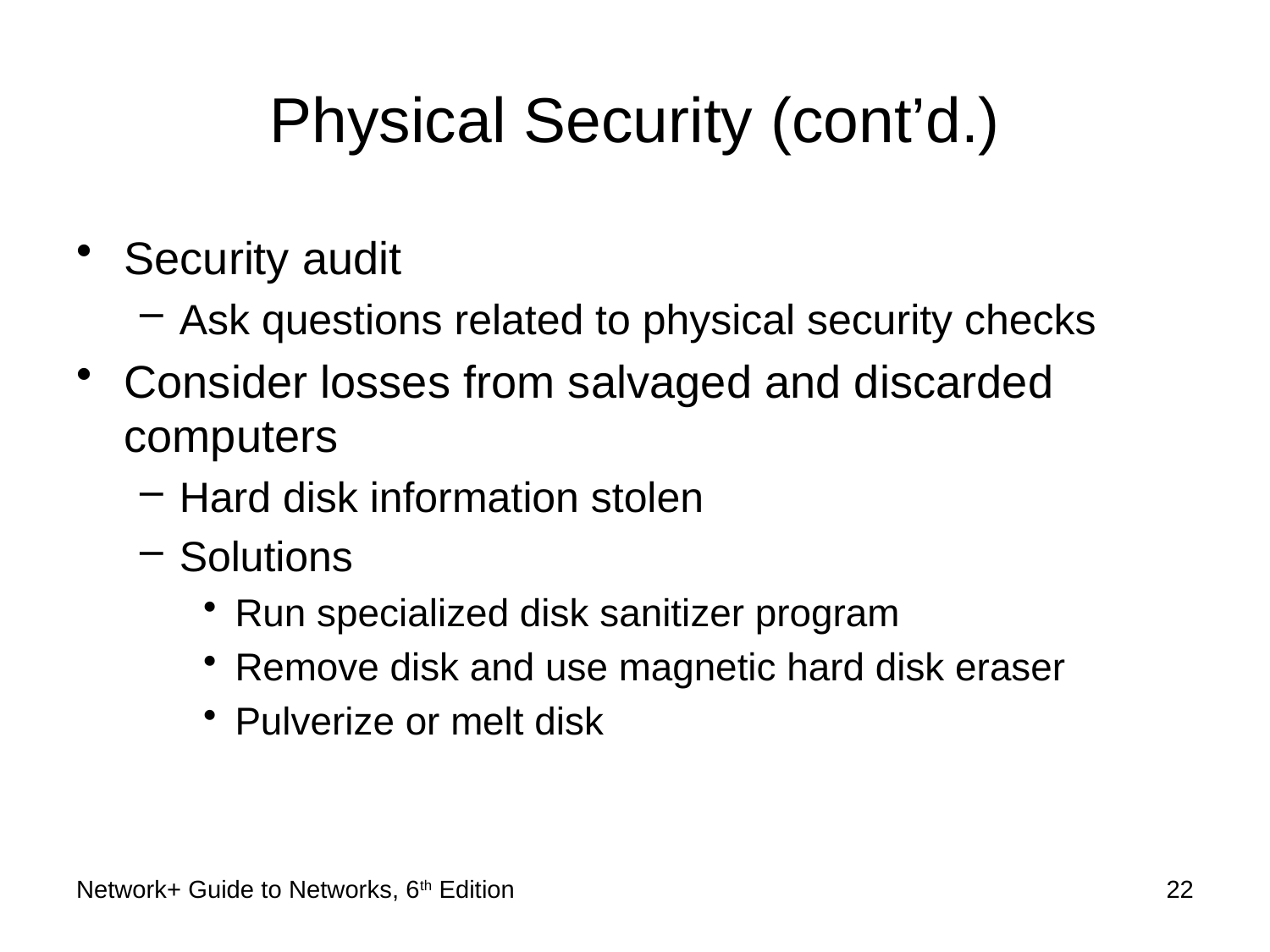

# Physical Security (cont’d.)
Security audit
Ask questions related to physical security checks
Consider losses from salvaged and discarded  computers
Hard disk information stolen
Solutions
Run specialized disk sanitizer program
Remove disk and use magnetic hard disk eraser
Pulverize or melt disk

Network+ Guide to Networks, 6th Edition
22